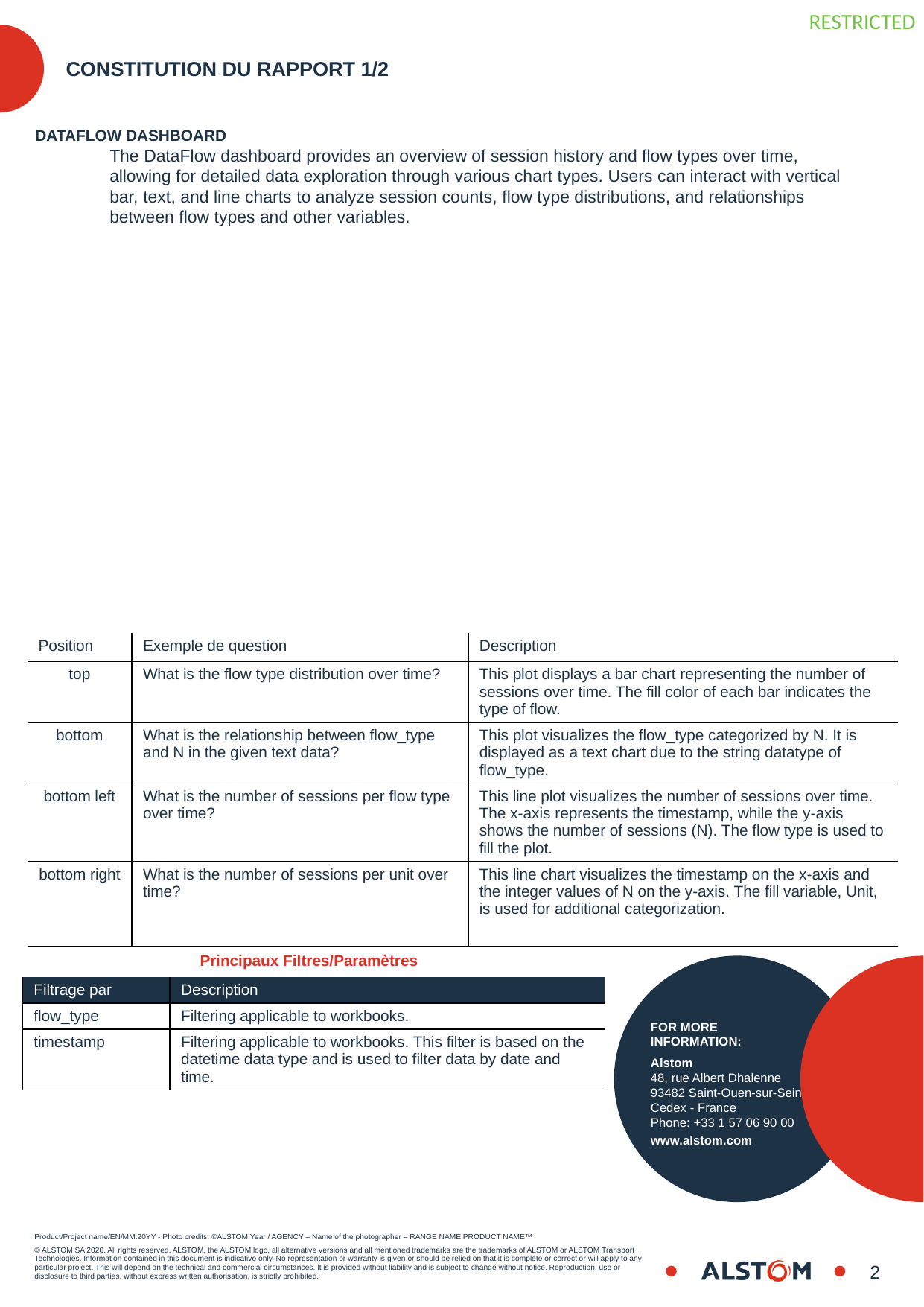

# Constitution du rapport 1/2
DataFlow Dashboard
The DataFlow dashboard provides an overview of session history and flow types over time, allowing for detailed data exploration through various chart types. Users can interact with vertical bar, text, and line charts to analyze session counts, flow type distributions, and relationships between flow types and other variables.

| Position | Exemple de question | Description |
| --- | --- | --- |
| top | What is the flow type distribution over time? | This plot displays a bar chart representing the number of sessions over time. The fill color of each bar indicates the type of flow. |
| bottom | What is the relationship between flow\_type and N in the given text data? | This plot visualizes the flow\_type categorized by N. It is displayed as a text chart due to the string datatype of flow\_type. |
| bottom left | What is the number of sessions per flow type over time? | This line plot visualizes the number of sessions over time. The x-axis represents the timestamp, while the y-axis shows the number of sessions (N). The flow type is used to fill the plot. |
| bottom right | What is the number of sessions per unit over time? | This line chart visualizes the timestamp on the x-axis and the integer values of N on the y-axis. The fill variable, Unit, is used for additional categorization. |

Principaux Filtres/Paramètres
| Filtrage par | Description |
| --- | --- |
| flow\_type | Filtering applicable to workbooks. |
| timestamp | Filtering applicable to workbooks. This filter is based on the datetime data type and is used to filter data by date and time. |
2
8/30/2024